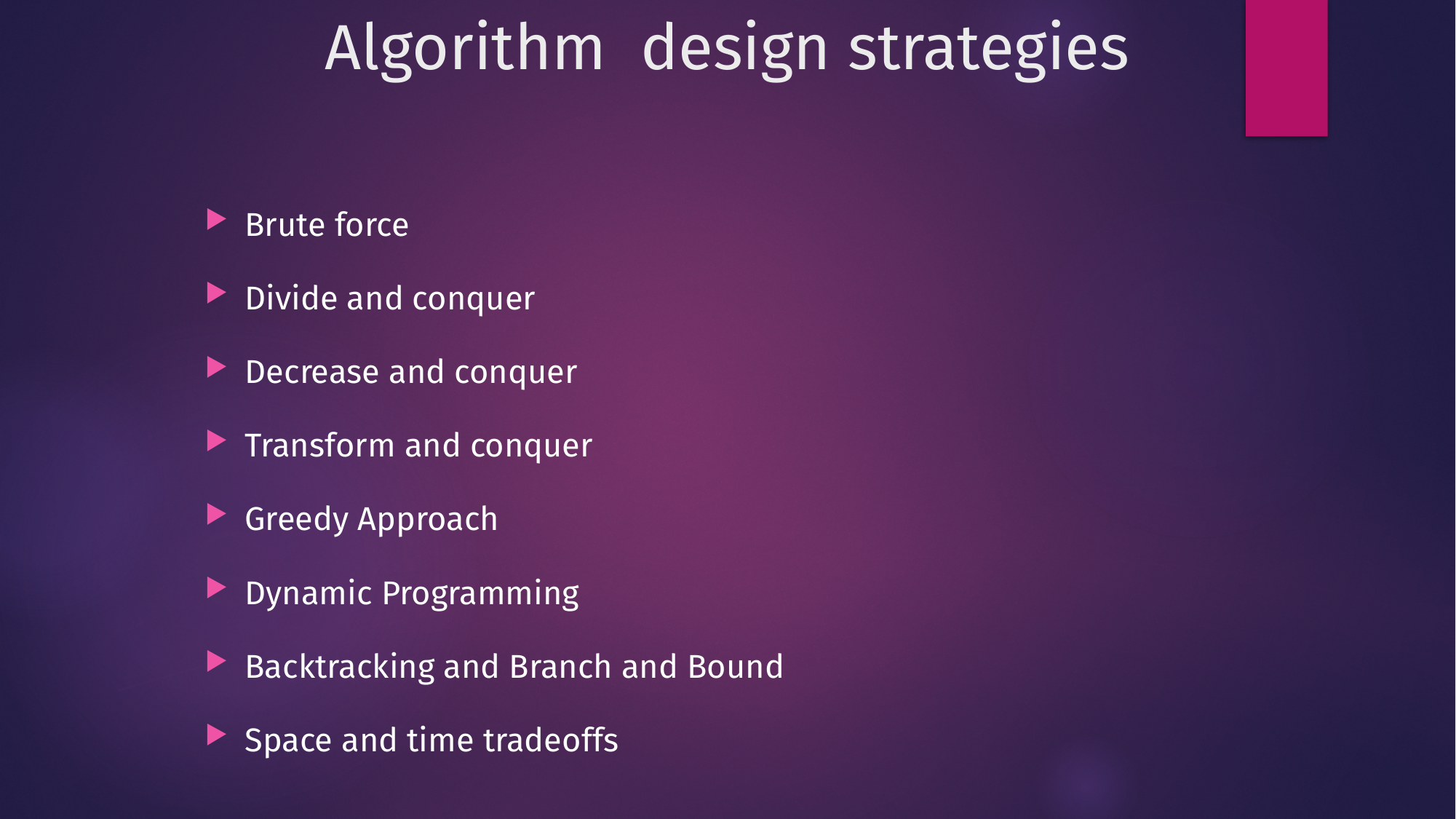

# Algorithm  design strategies
Brute force
Divide and conquer
Decrease and conquer
Transform and conquer
Greedy Approach
Dynamic Programming
Backtracking and Branch and Bound
Space and time tradeoffs